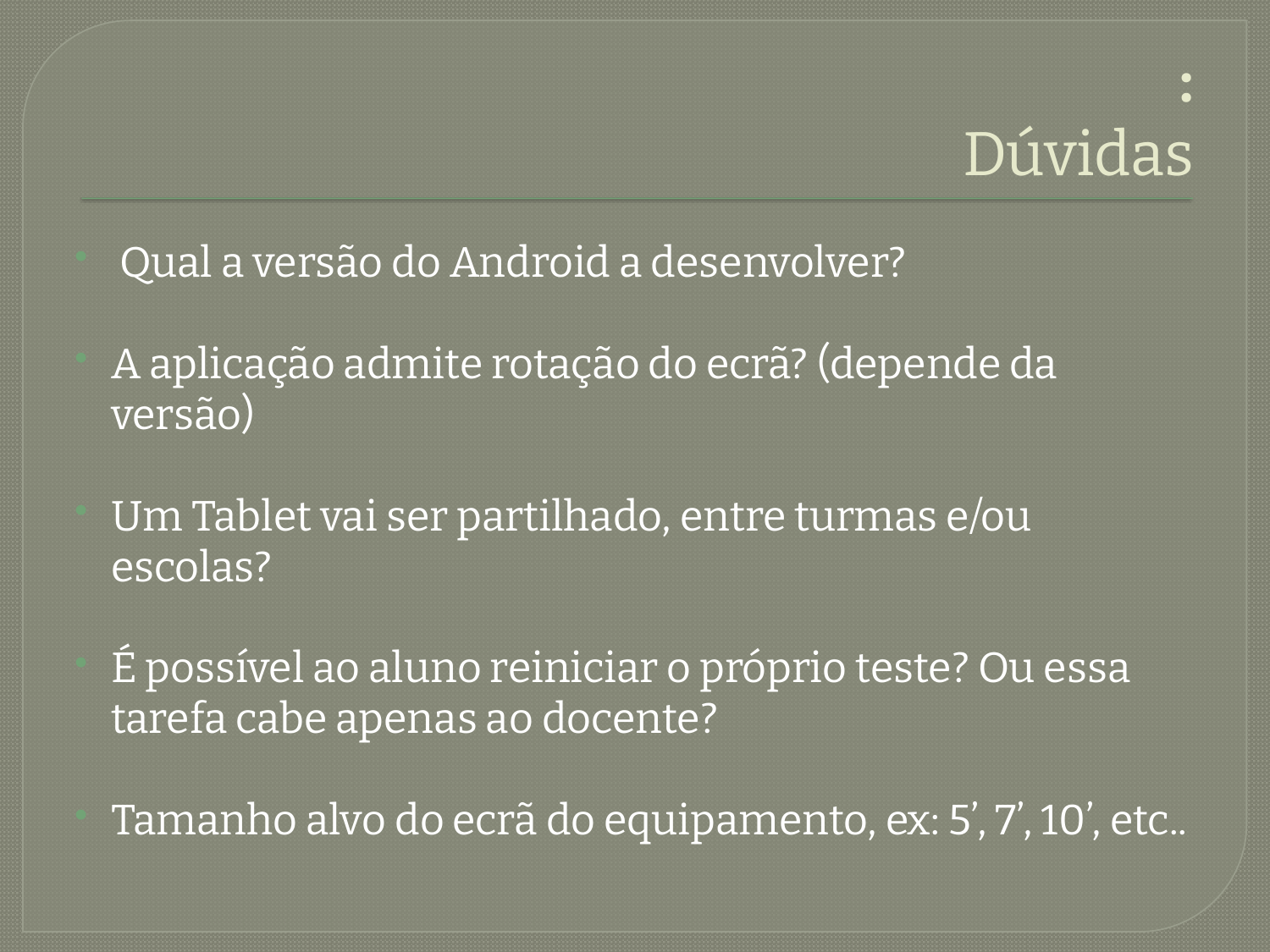

# : Dúvidas
 Qual a versão do Android a desenvolver?

A aplicação admite rotação do ecrã? (depende da versão)

Um Tablet vai ser partilhado, entre turmas e/ou escolas?

É possível ao aluno reiniciar o próprio teste? Ou essa tarefa cabe apenas ao docente?

Tamanho alvo do ecrã do equipamento, ex: 5’, 7’, 10’, etc..